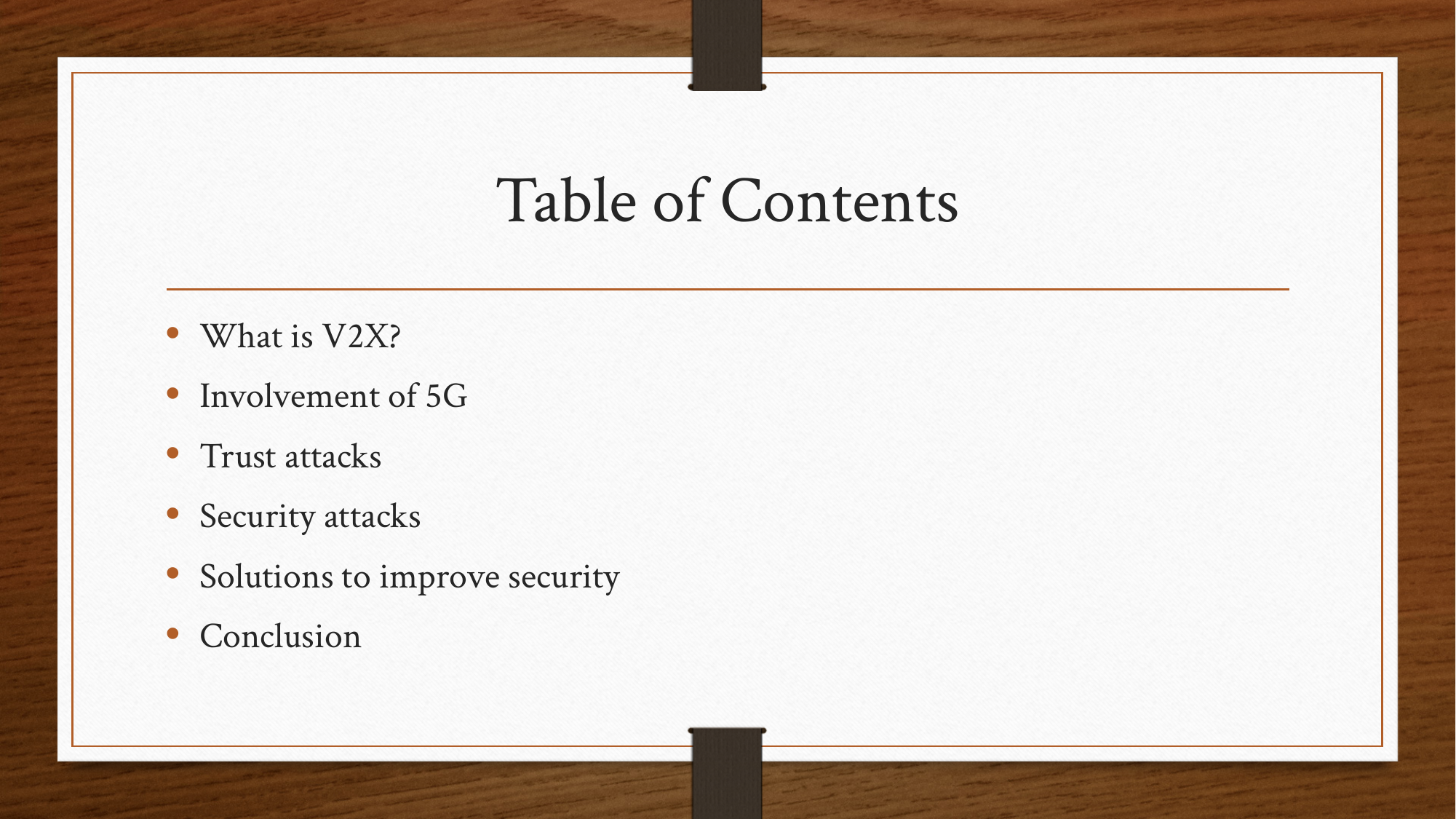

# Table of Contents
What is V2X?
Involvement of 5G
Trust attacks
Security attacks
Solutions to improve security
Conclusion